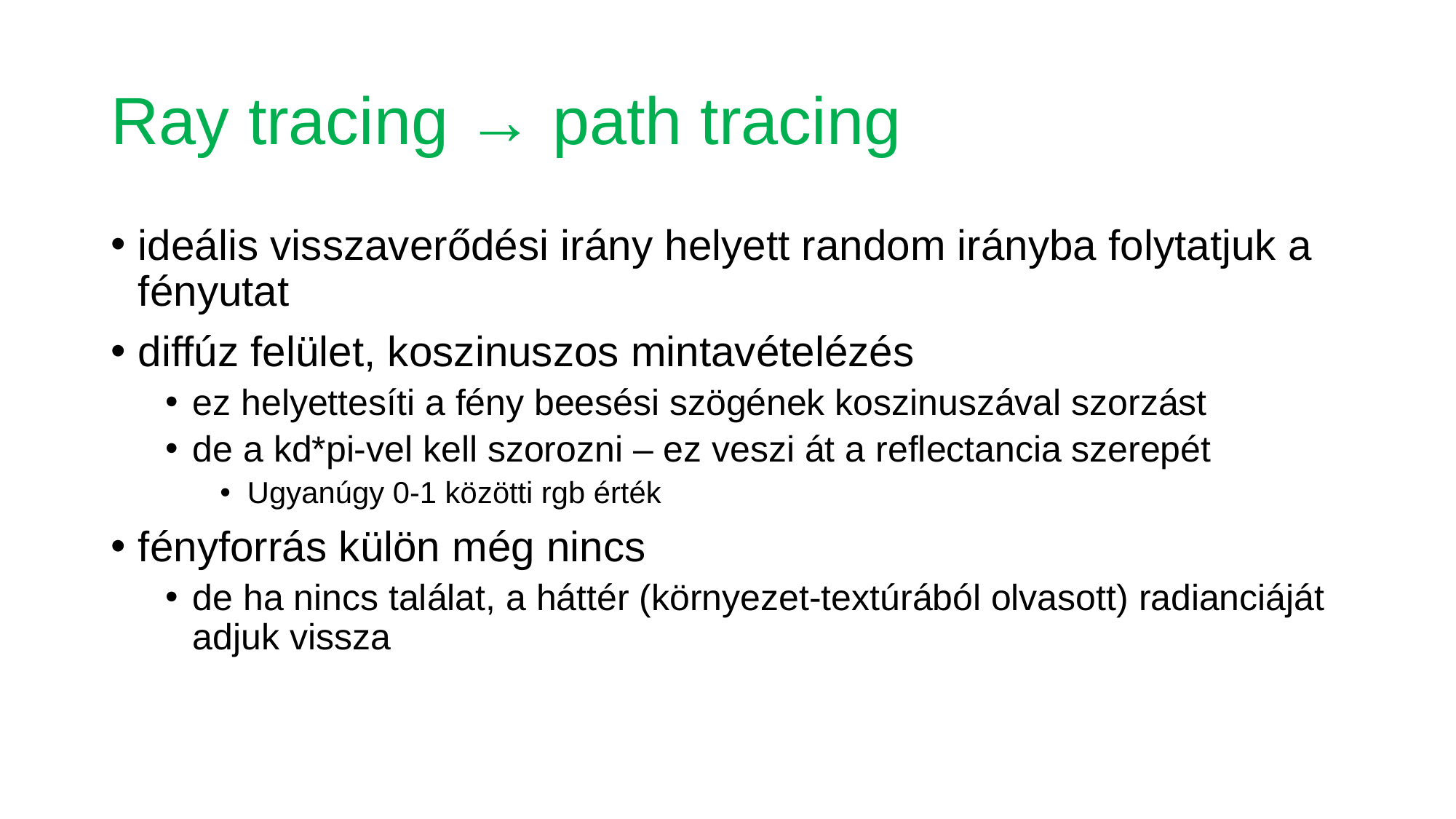

# Ray tracing → path tracing
ideális visszaverődési irány helyett random irányba folytatjuk a fényutat
diffúz felület, koszinuszos mintavételézés
ez helyettesíti a fény beesési szögének koszinuszával szorzást
de a kd*pi-vel kell szorozni – ez veszi át a reflectancia szerepét
Ugyanúgy 0-1 közötti rgb érték
fényforrás külön még nincs
de ha nincs találat, a háttér (környezet-textúrából olvasott) radianciáját adjuk vissza